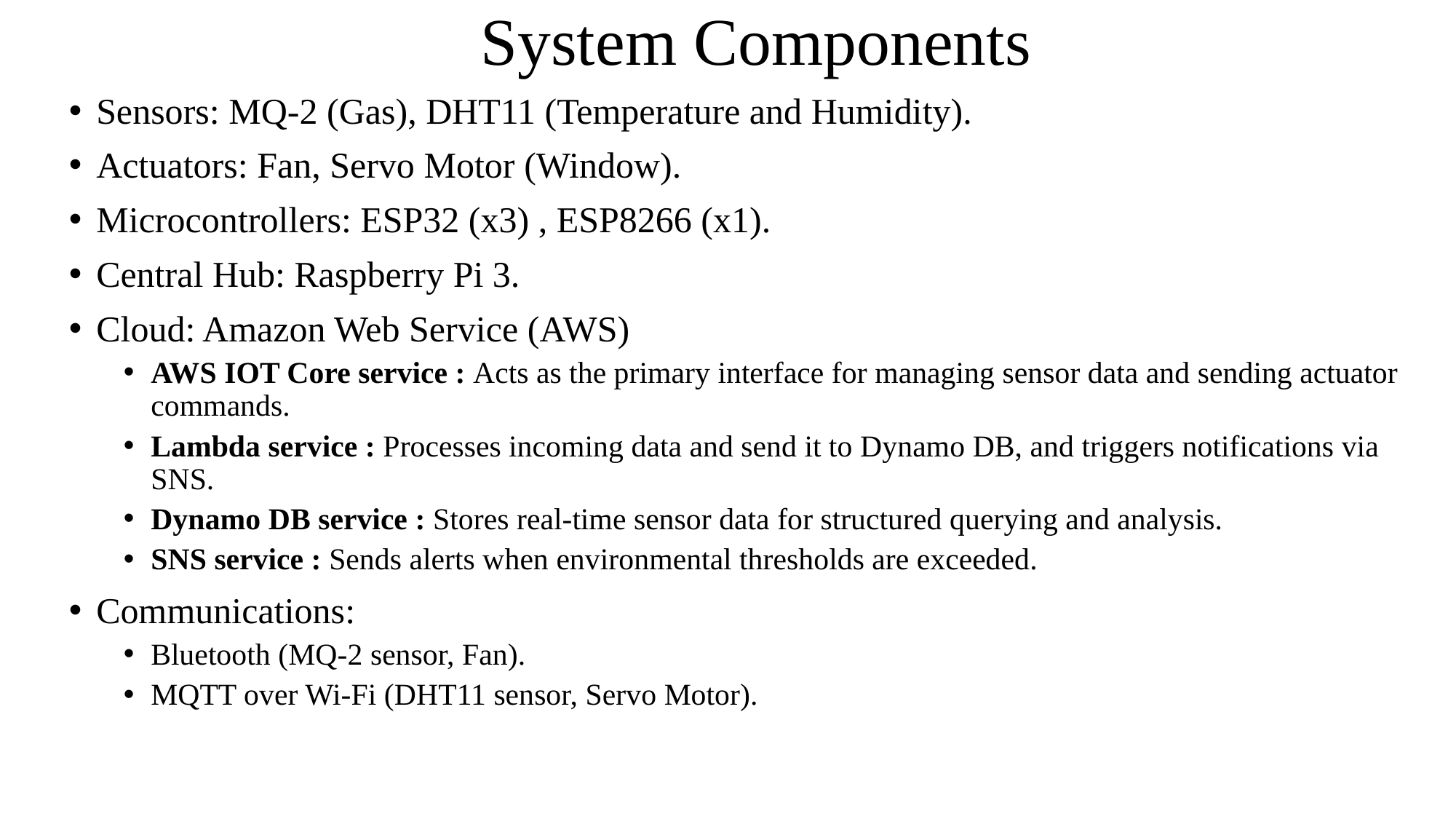

# System Components
Sensors: MQ-2 (Gas), DHT11 (Temperature and Humidity).
Actuators: Fan, Servo Motor (Window).
Microcontrollers: ESP32 (x3) , ESP8266 (x1).
Central Hub: Raspberry Pi 3.
Cloud: Amazon Web Service (AWS)
AWS IOT Core service : Acts as the primary interface for managing sensor data and sending actuator commands.
Lambda service : Processes incoming data and send it to Dynamo DB, and triggers notifications via SNS.
Dynamo DB service : Stores real-time sensor data for structured querying and analysis.
SNS service : Sends alerts when environmental thresholds are exceeded.
Communications:
Bluetooth (MQ-2 sensor, Fan).
MQTT over Wi-Fi (DHT11 sensor, Servo Motor).